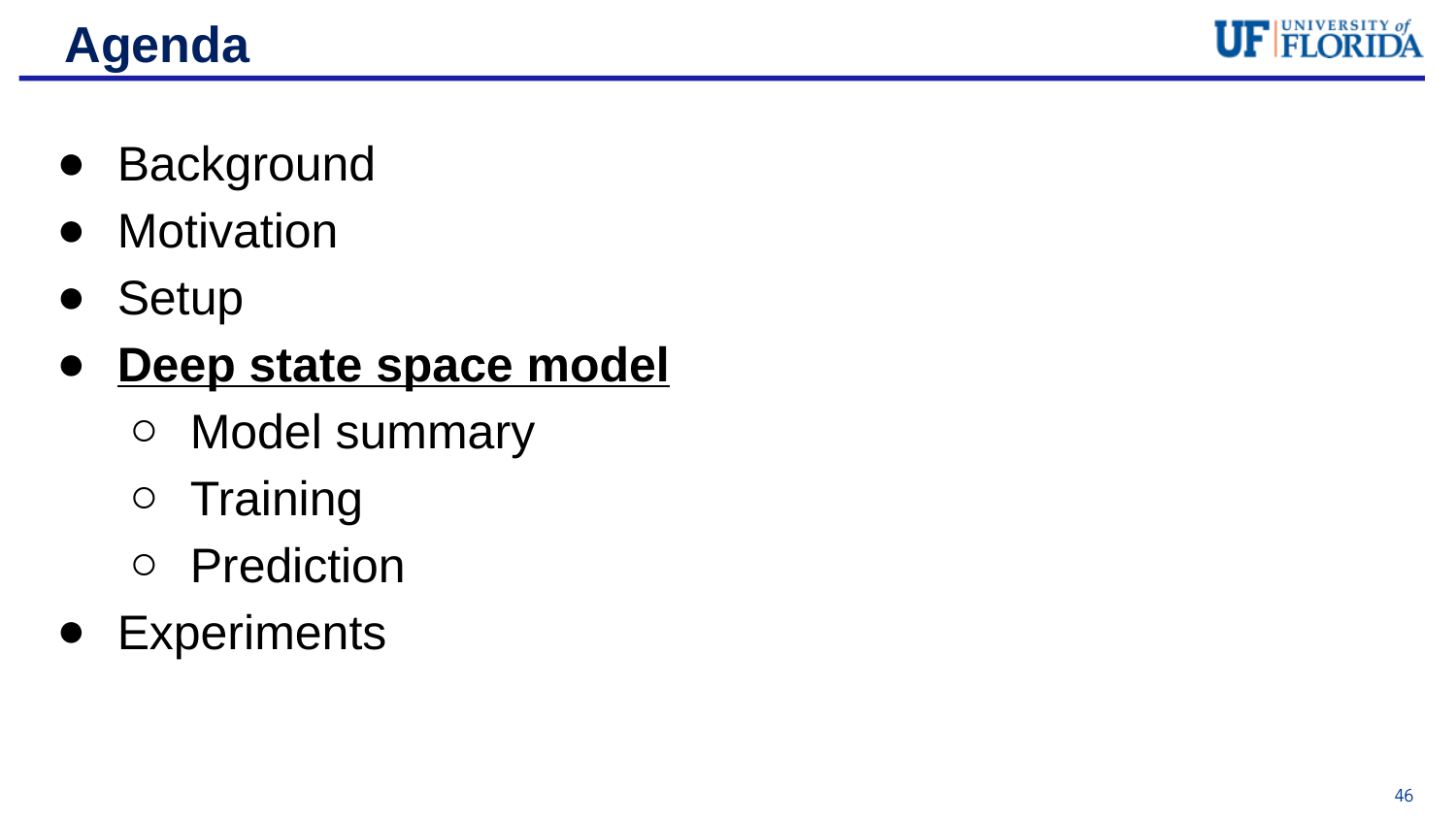

Agenda

Background
Motivation
Setup
Deep state space model
Model summary
Training
Prediction
Experiments
Background
Examples
Motivation
Intro to the SSM
Intro to other time-series predictive model (RNN)
Comprehensive model structure
Training and prediction phase
Results demonstration

46